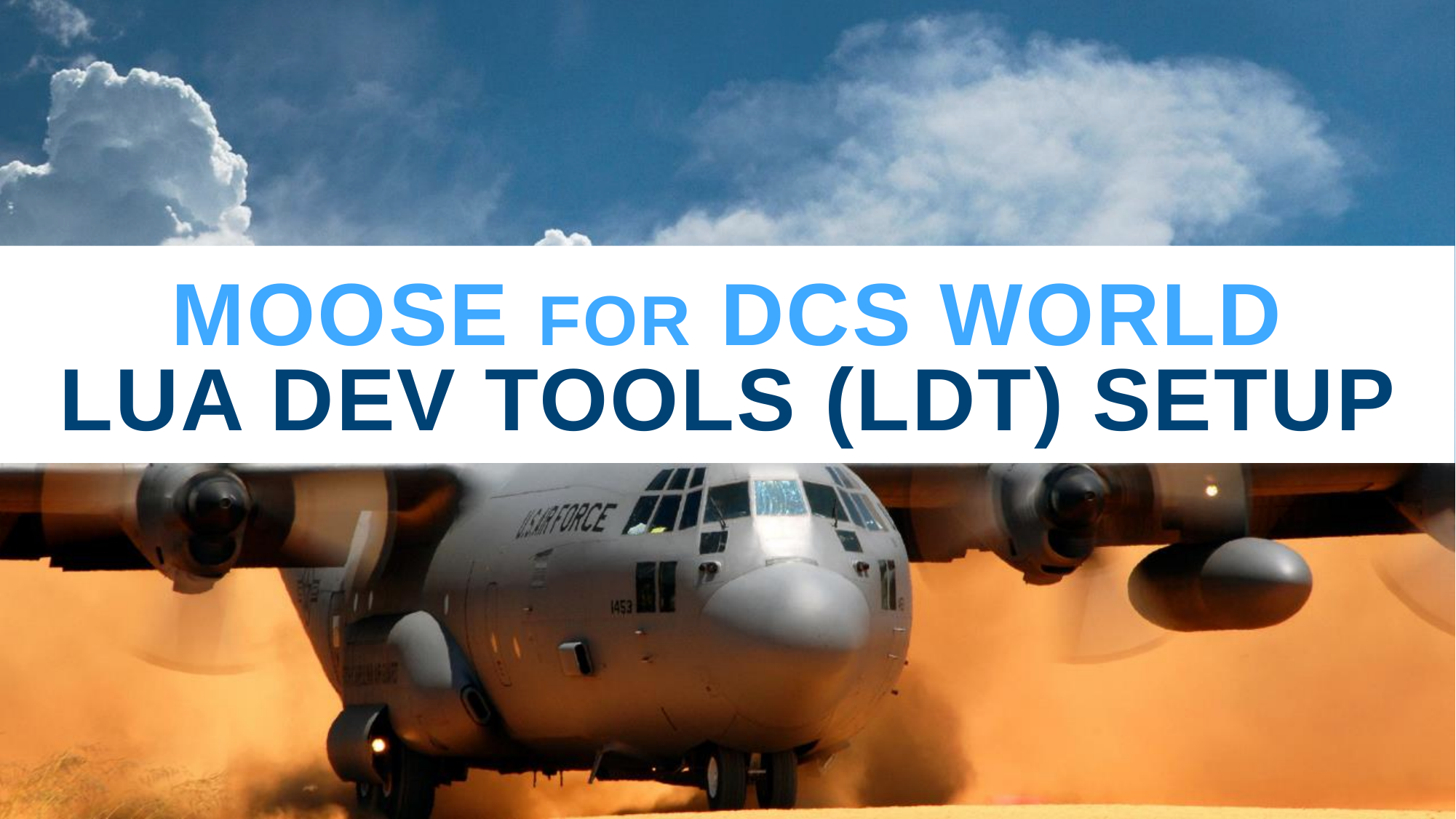

# moose for dcs world LUA DEV TOOLS (LDT) SETUP